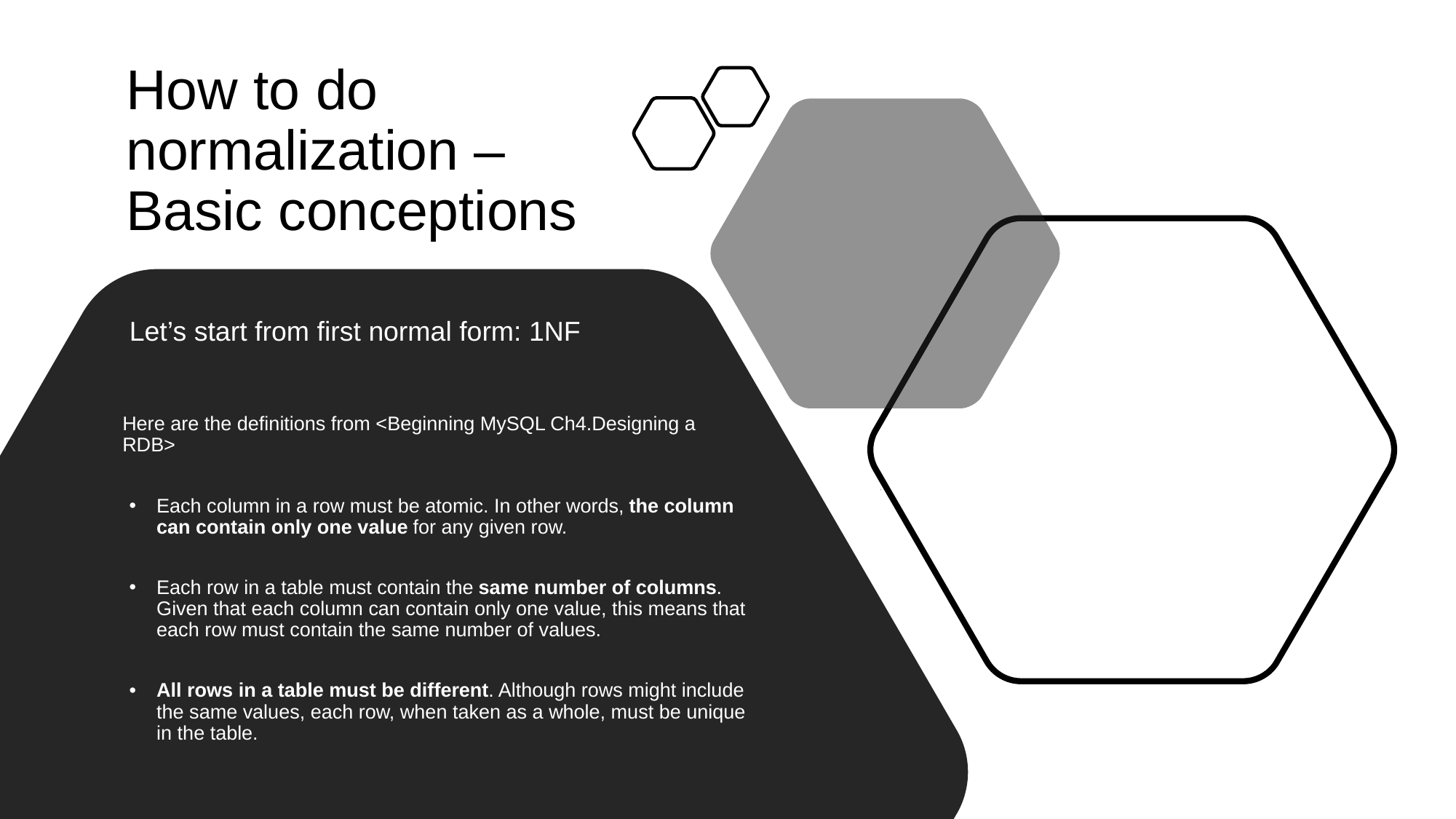

# How to do normalization – Basic conceptions

Let’s start from first normal form: 1NF
Here are the definitions from <Beginning MySQL Ch4.Designing a RDB>

Each column in a row must be atomic. In other words, the column can contain only one value for any given row.

Each row in a table must contain the same number of columns. Given that each column can contain only one value, this means that each row must contain the same number of values.

All rows in a table must be different. Although rows might include the same values, each row, when taken as a whole, must be unique in the table.